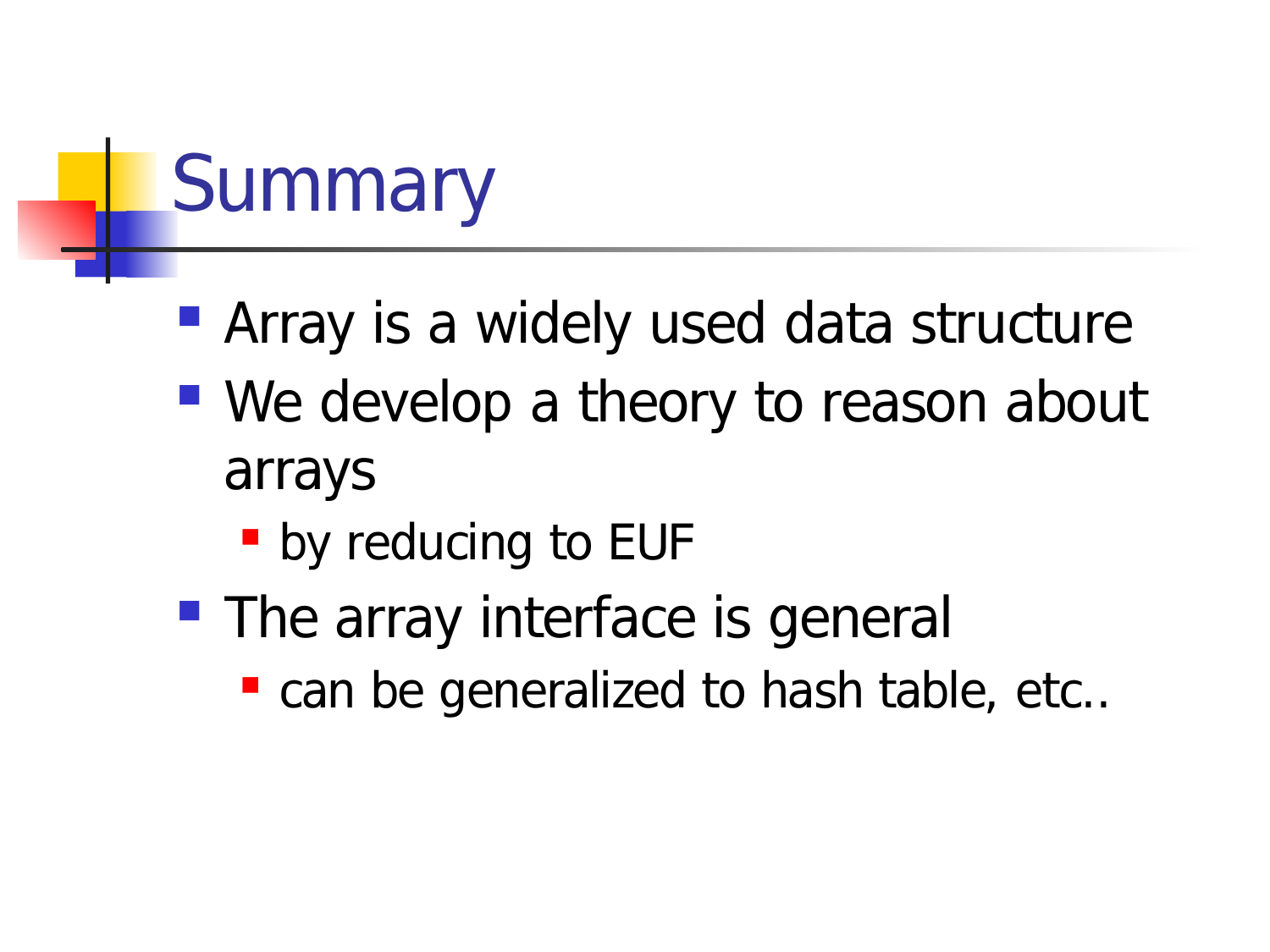

# Summary
Array is a widely used data structure
We develop a theory to reason about arrays
by reducing to EUF
The array interface is general
can be generalized to hash table, etc..